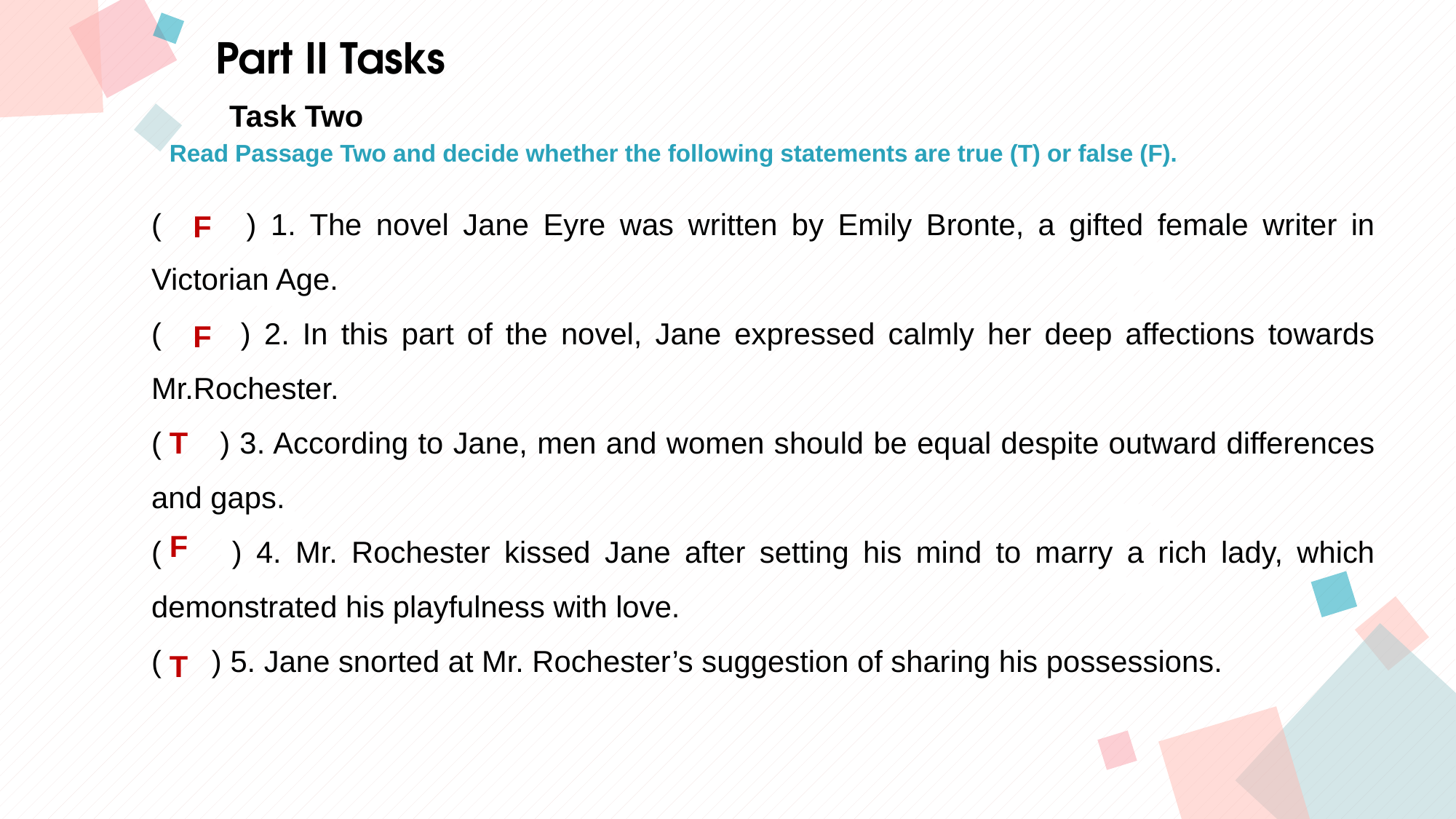

Part II Tasks
Task Two
Read Passage Two and decide whether the following statements are true (T) or false (F).
(      ) 1. The novel Jane Eyre was written by Emily Bronte, a gifted female writer in Victorian Age.
(      ) 2. In this part of the novel, Jane expressed calmly her deep affections towards Mr.Rochester.
(      ) 3. According to Jane, men and women should be equal despite outward differences and gaps.
(     ) 4. Mr. Rochester kissed Jane after setting his mind to marry a rich lady, which demonstrated his playfulness with love.
(      ) 5. Jane snorted at Mr. Rochester’s suggestion of sharing his possessions.
A
B
F
F
T
C
D
F
T